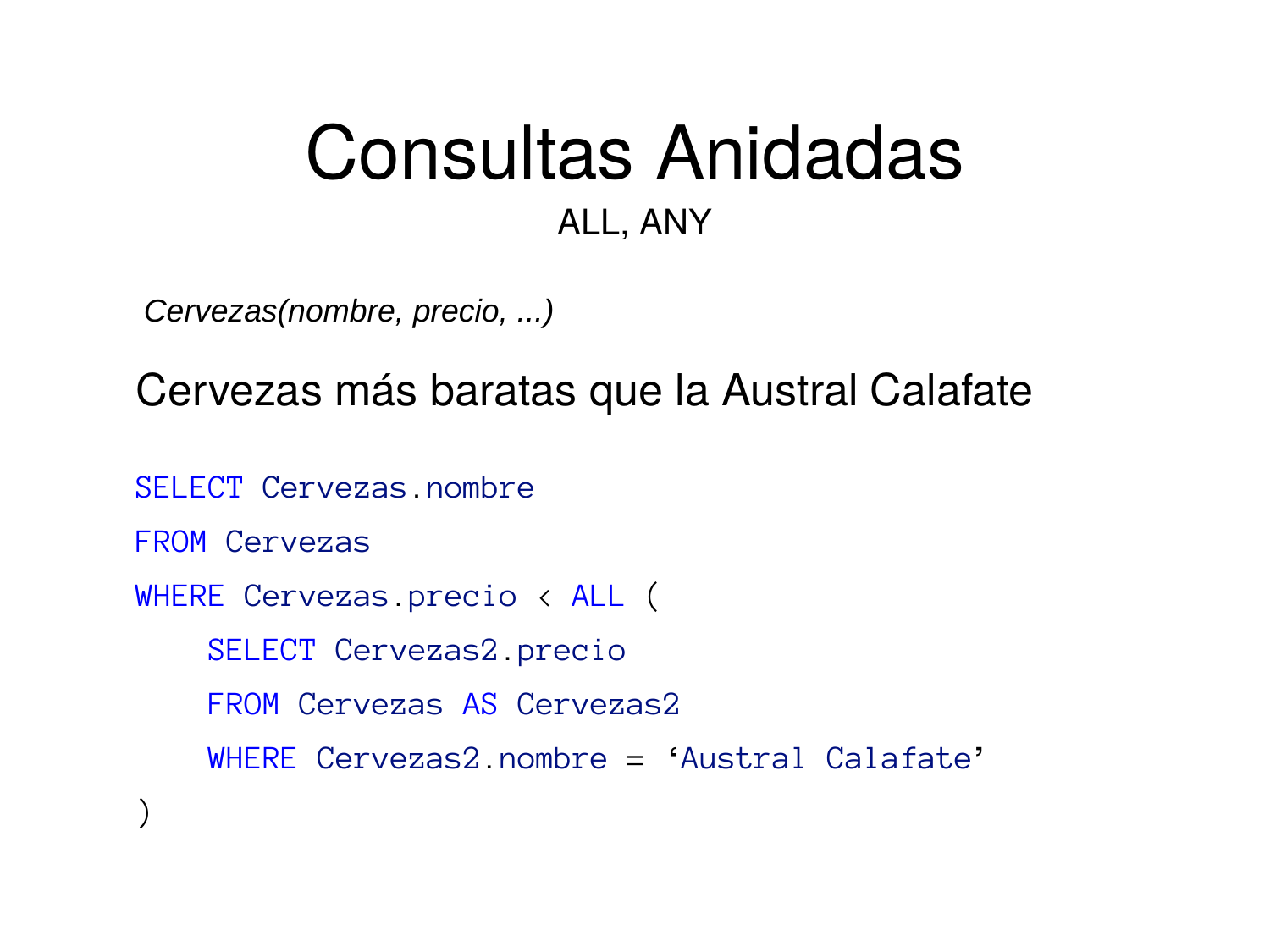

Consultas Anidadas
ALL, ANY
Cervezas(nombre, precio, ...)
Cervezas más baratas que la Austral Calafate
SELECT Cervezas.nombre
FROM Cervezas
WHERE Cervezas.precio < ALL (
    SELECT Cervezas2.precio
    FROM Cervezas AS Cervezas2
    WHERE Cervezas2.nombre = ‘Austral Calafate’
)